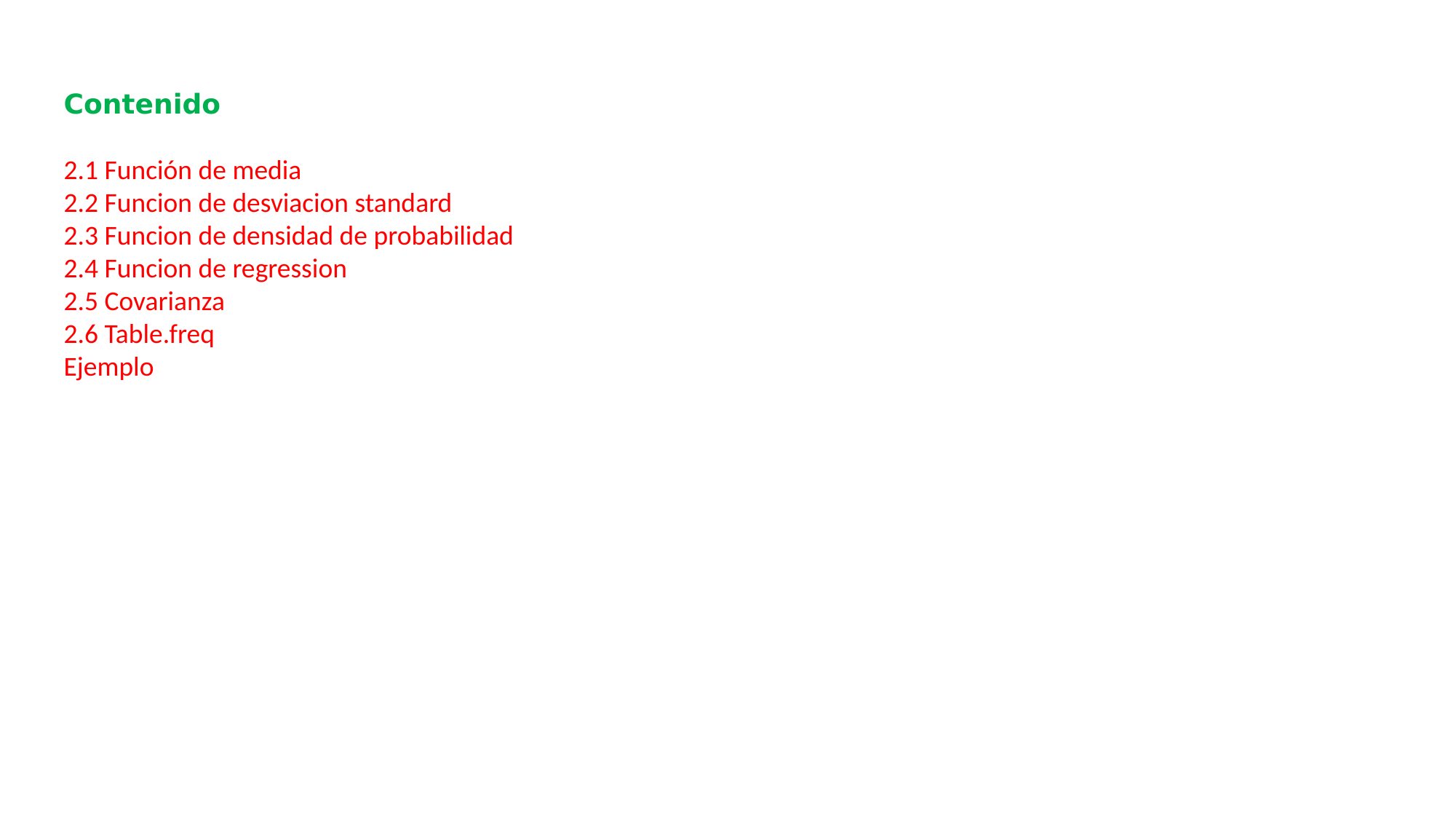

Contenido

2.1 Función de media
2.2 Funcion de desviacion standard
2.3 Funcion de densidad de probabilidad
2.4 Funcion de regression
2.5 Covarianza
2.6 Table.freq
Ejemplo